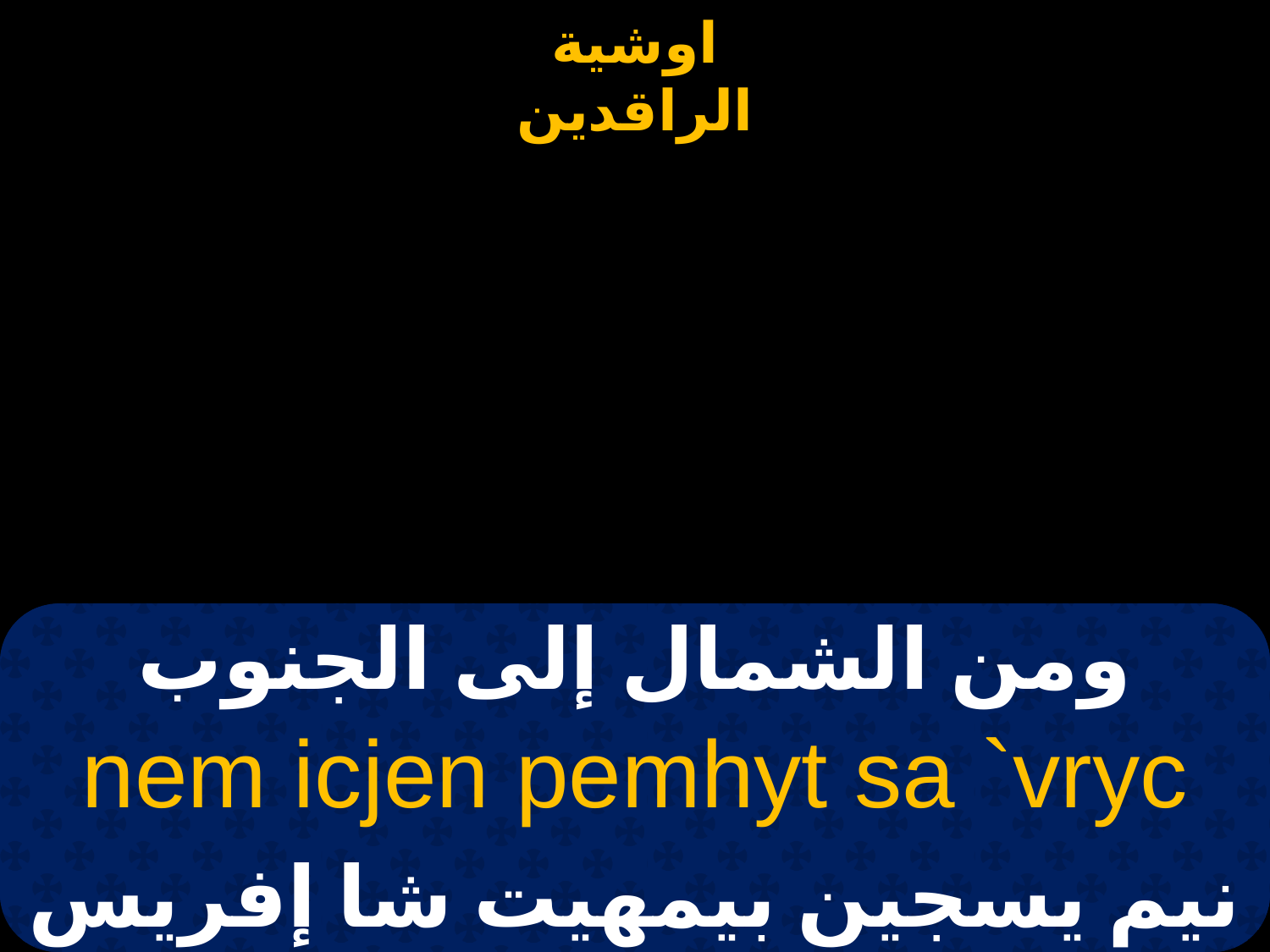

# ومن الشمال إلى الجنوب
nem icjen pemhyt sa `vryc
نيم يسجين بيمهيت شا إفريس